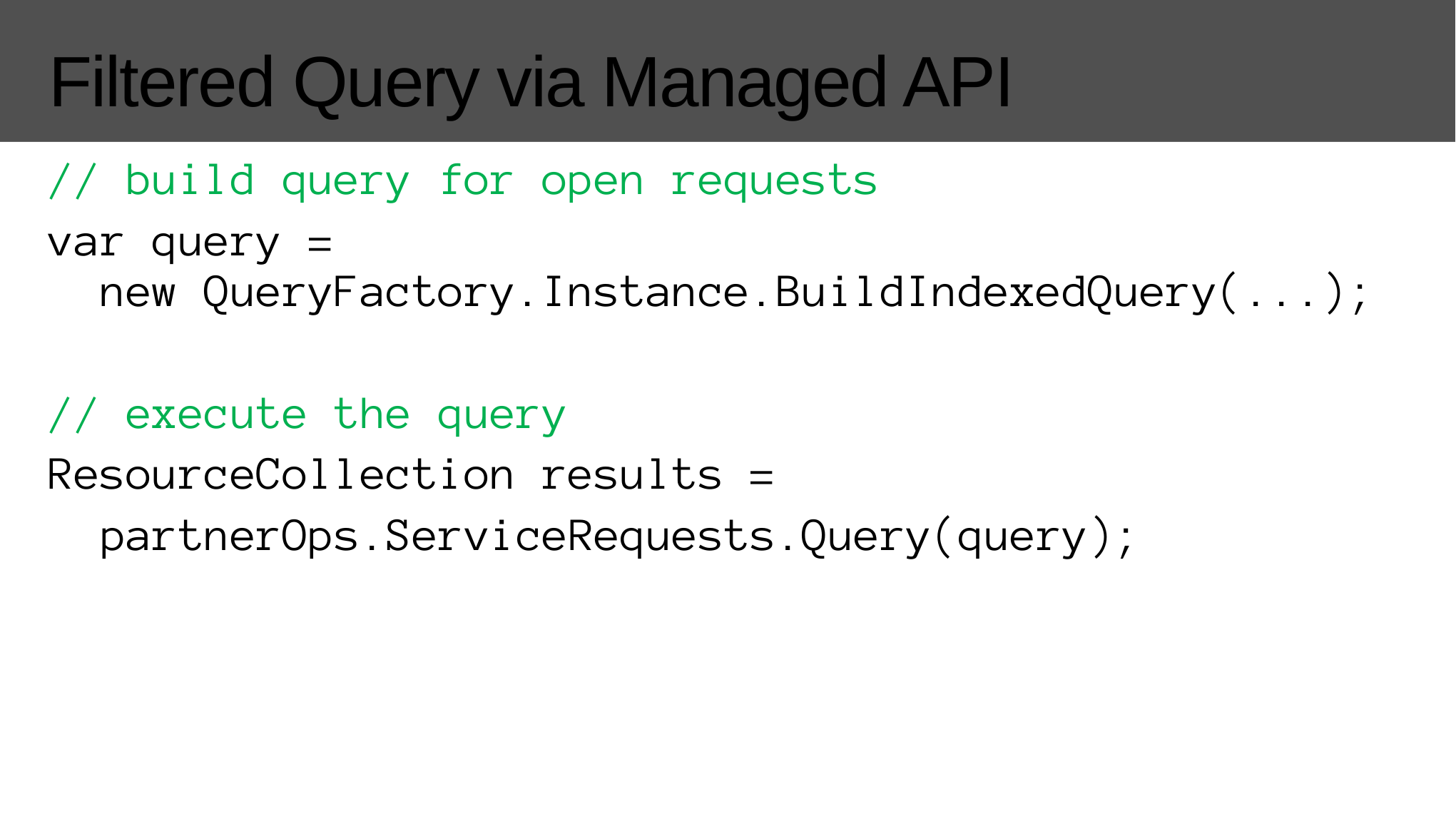

# Filtered Query via Managed API
// build query for open requests
var query =
  new QueryFactory.Instance.BuildIndexedQuery(...);

// execute the query
ResourceCollection results =
  partnerOps.ServiceRequests.Query(query);